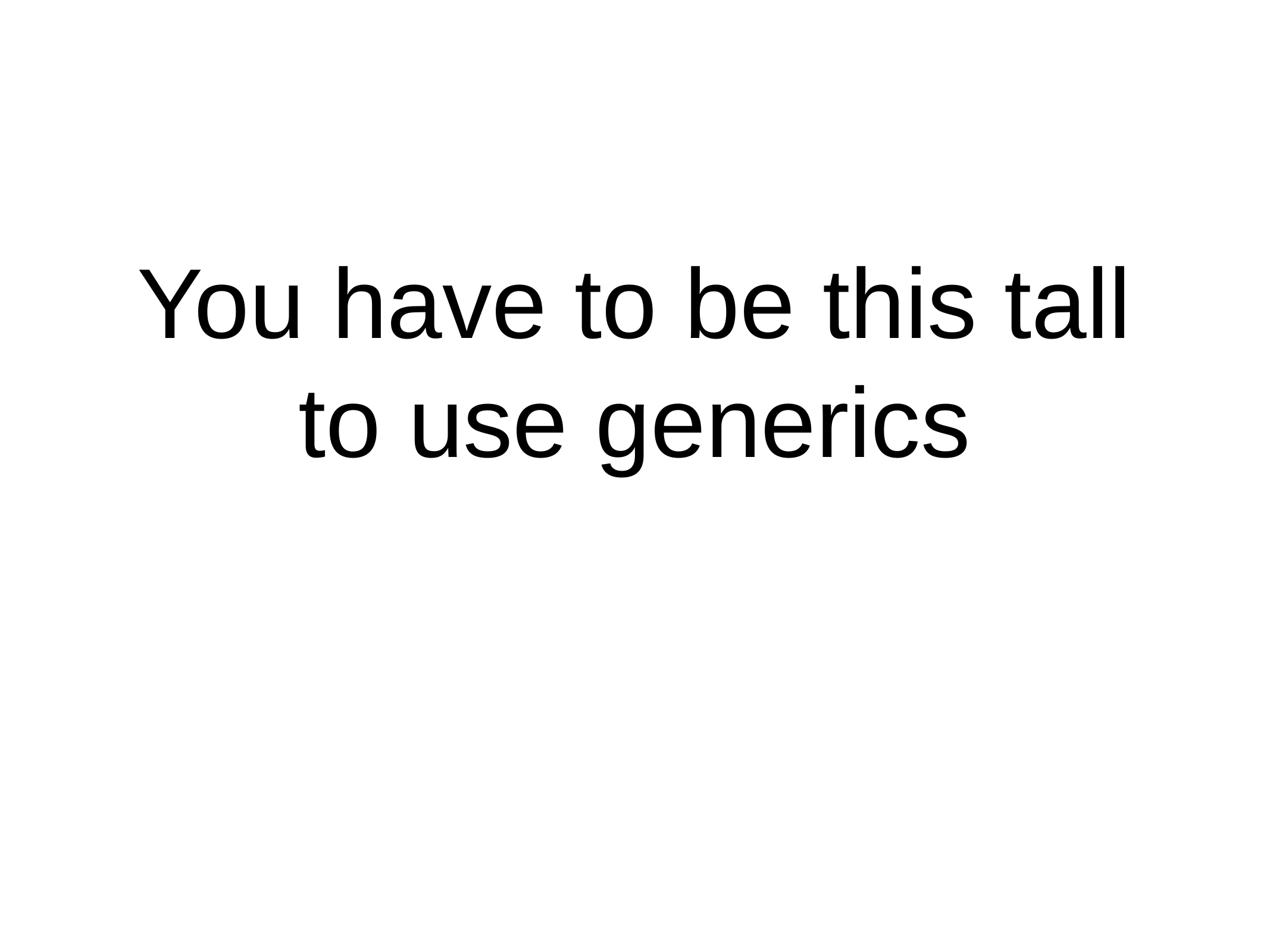

# You have to be this tall to use generics